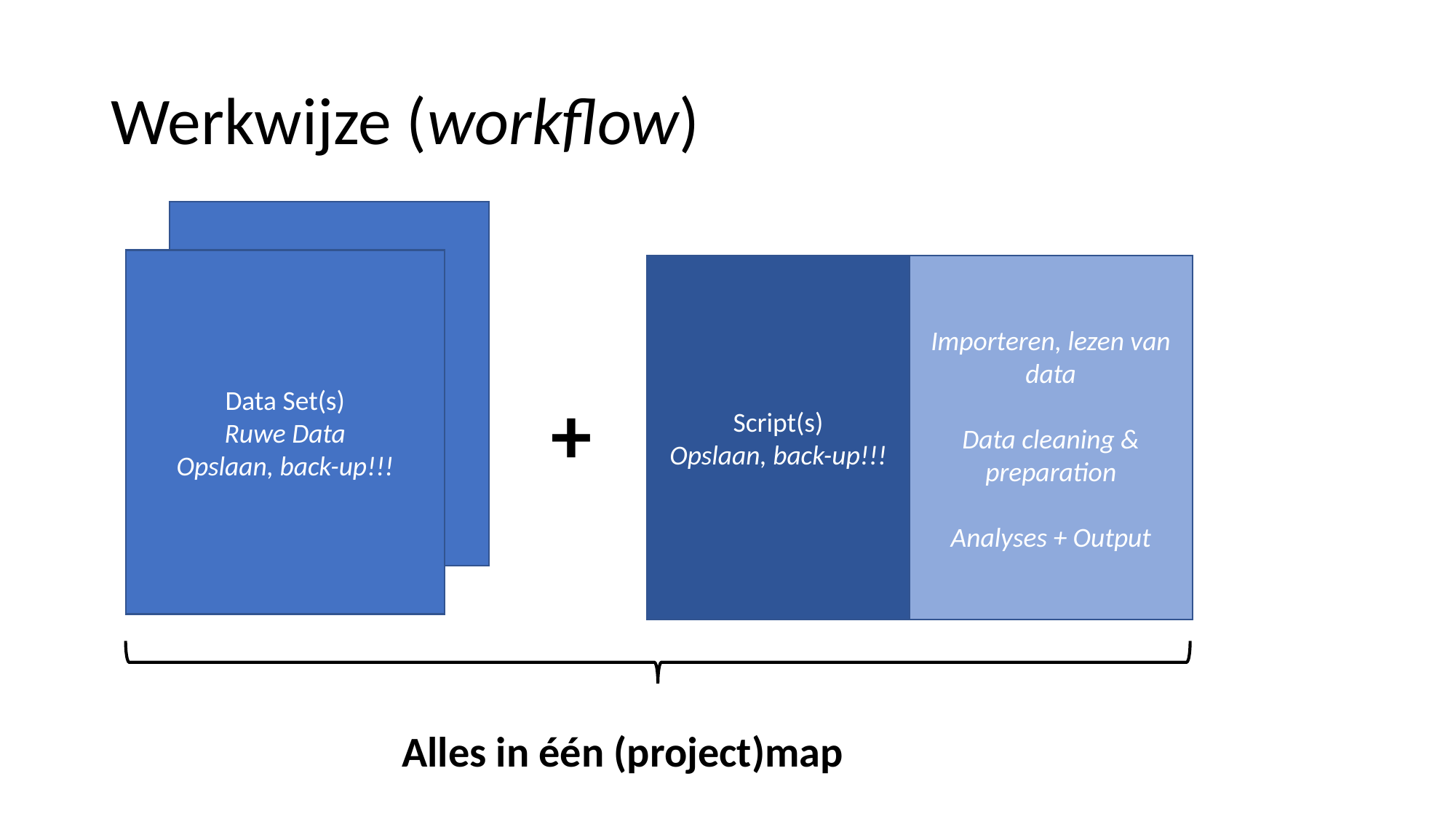

# Werkwijze (workflow)

Data Set(s)
Ruwe Data
Opslaan, back-up!!!
Script(s)
Opslaan, back-up!!!
Importeren, lezen van data

Data cleaning & preparation

Analyses + Output
+
Alles in één (project)map